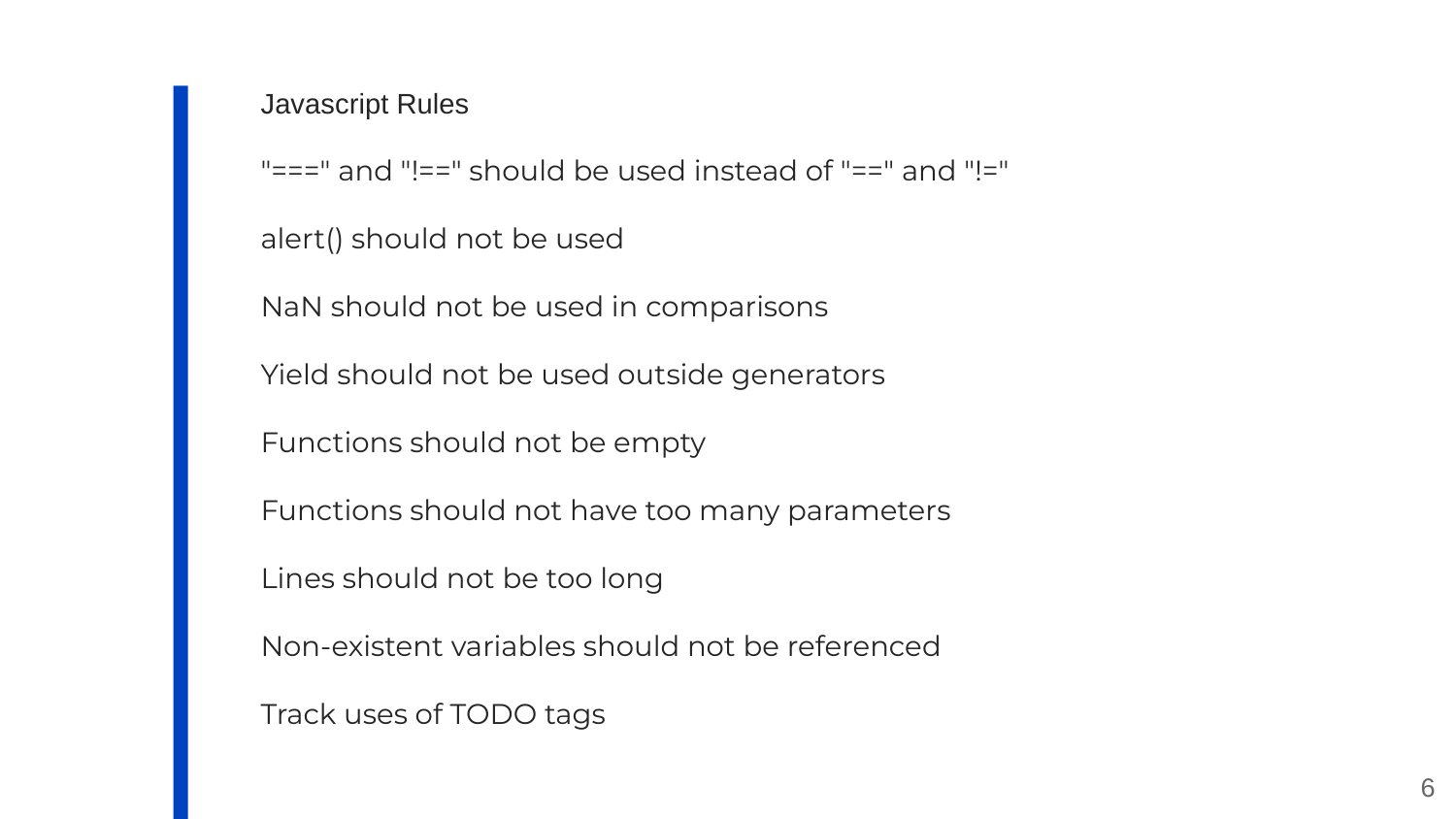

# Javascript Rules

"===" and "!==" should be used instead of "==" and "!="

alert() should not be used

NaN should not be used in comparisons

Yield should not be used outside generators

Functions should not be empty

Functions should not have too many parameters

Lines should not be too long

Non-existent variables should not be referenced

Track uses of TODO tags

6